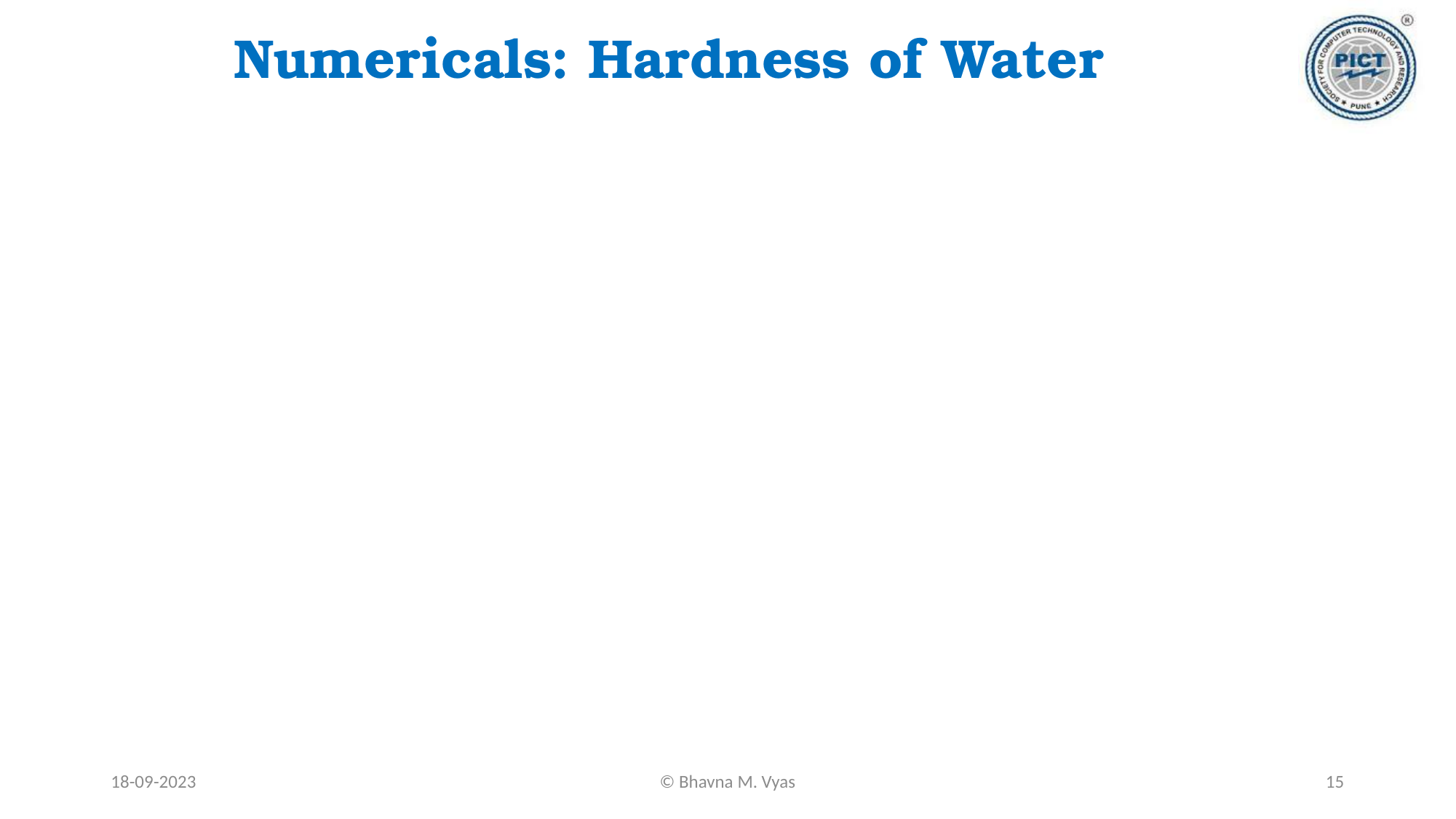

# Numericals: Hardness of Water

18-09-2023
© Bhavna M. Vyas
15